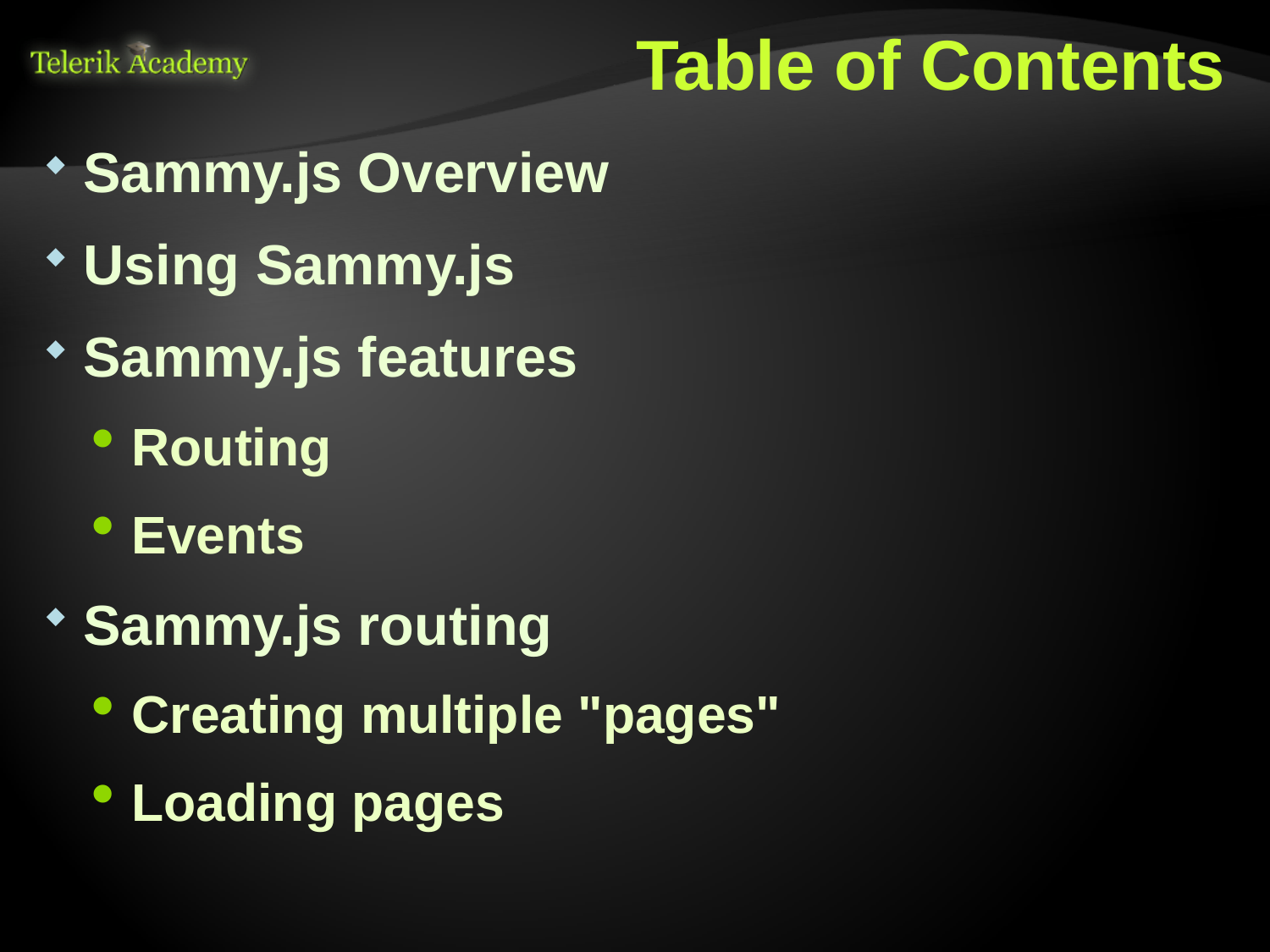

# Table of Contents
Sammy.js Overview
Using Sammy.js
Sammy.js features
Routing
Events
Sammy.js routing
Creating multiple "pages"
Loading pages